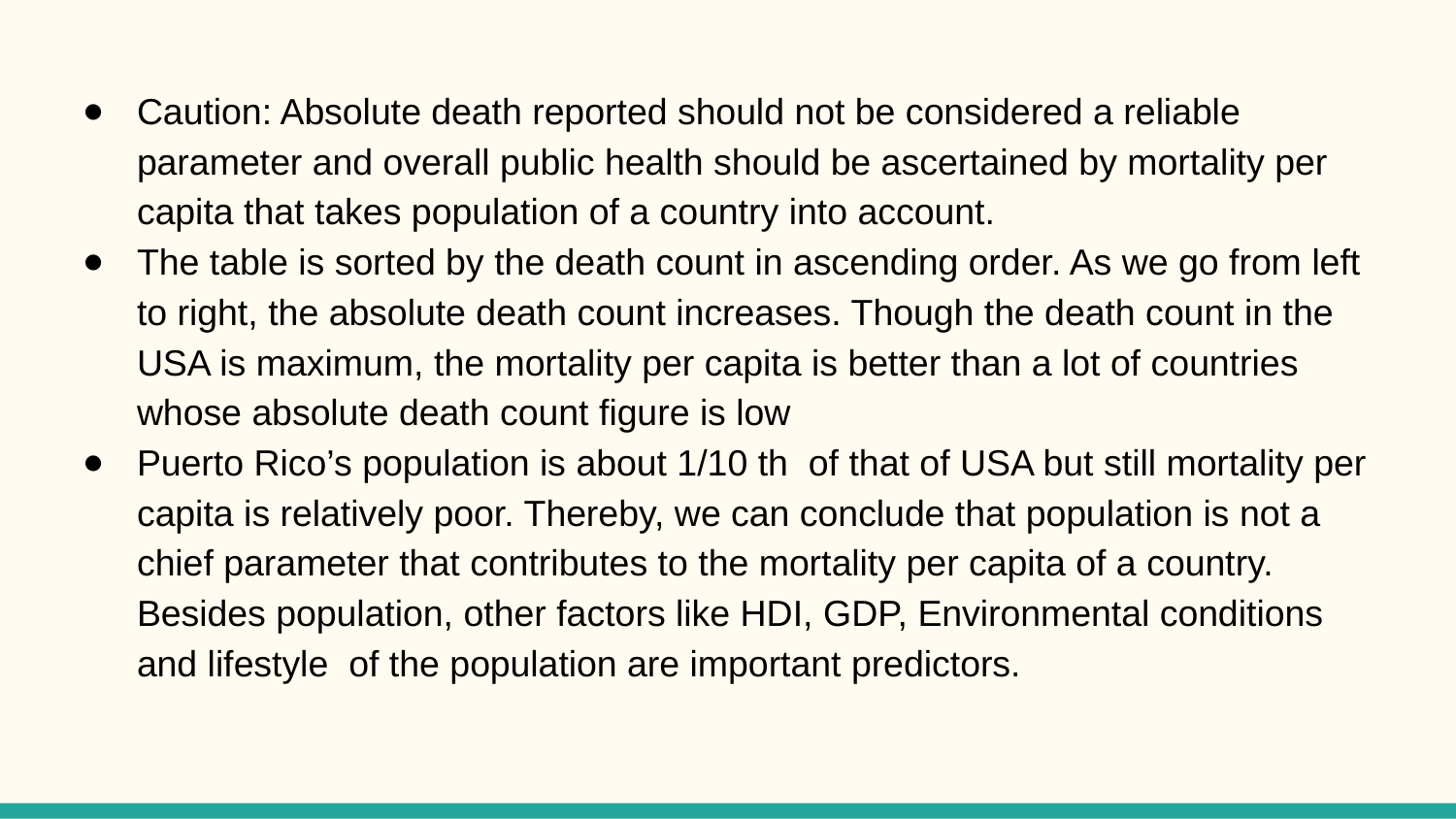

Caution: Absolute death reported should not be considered a reliable parameter and overall public health should be ascertained by mortality per capita that takes population of a country into account.
The table is sorted by the death count in ascending order. As we go from left to right, the absolute death count increases. Though the death count in the USA is maximum, the mortality per capita is better than a lot of countries whose absolute death count figure is low
Puerto Rico’s population is about 1/10 th  of that of USA but still mortality per capita is relatively poor. Thereby, we can conclude that population is not a chief parameter that contributes to the mortality per capita of a country. Besides population, other factors like HDI, GDP, Environmental conditions and lifestyle  of the population are important predictors.